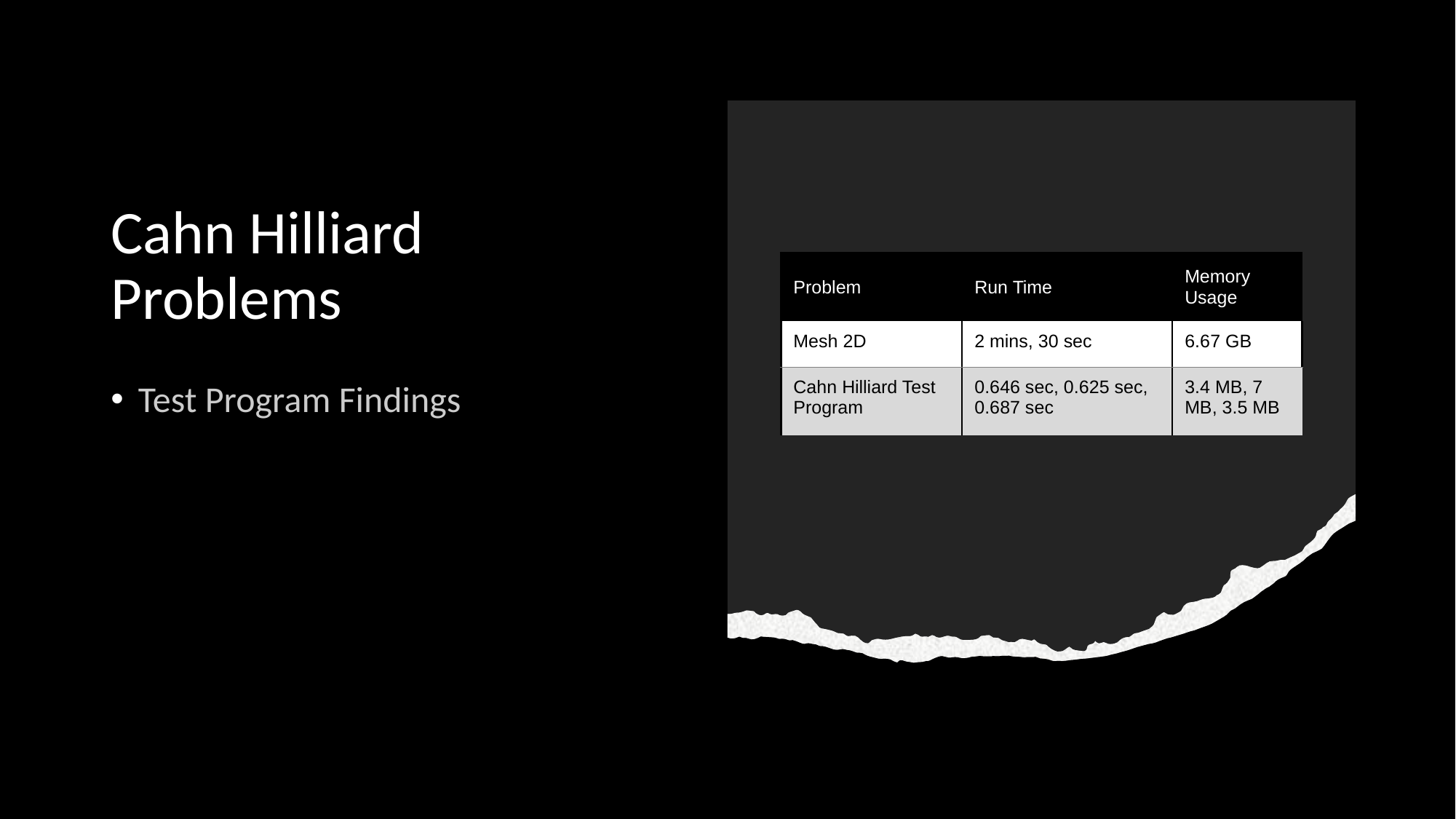

# Cahn Hilliard Problems
| Problem | Run Time | Memory Usage |
| --- | --- | --- |
| Mesh 2D | 2 mins, 30 sec | 6.67 GB |
| Cahn Hilliard Test Program | 0.646 sec, 0.625 sec, 0.687 sec | 3.4 MB, 7 MB, 3.5 MB |
Test Program Findings